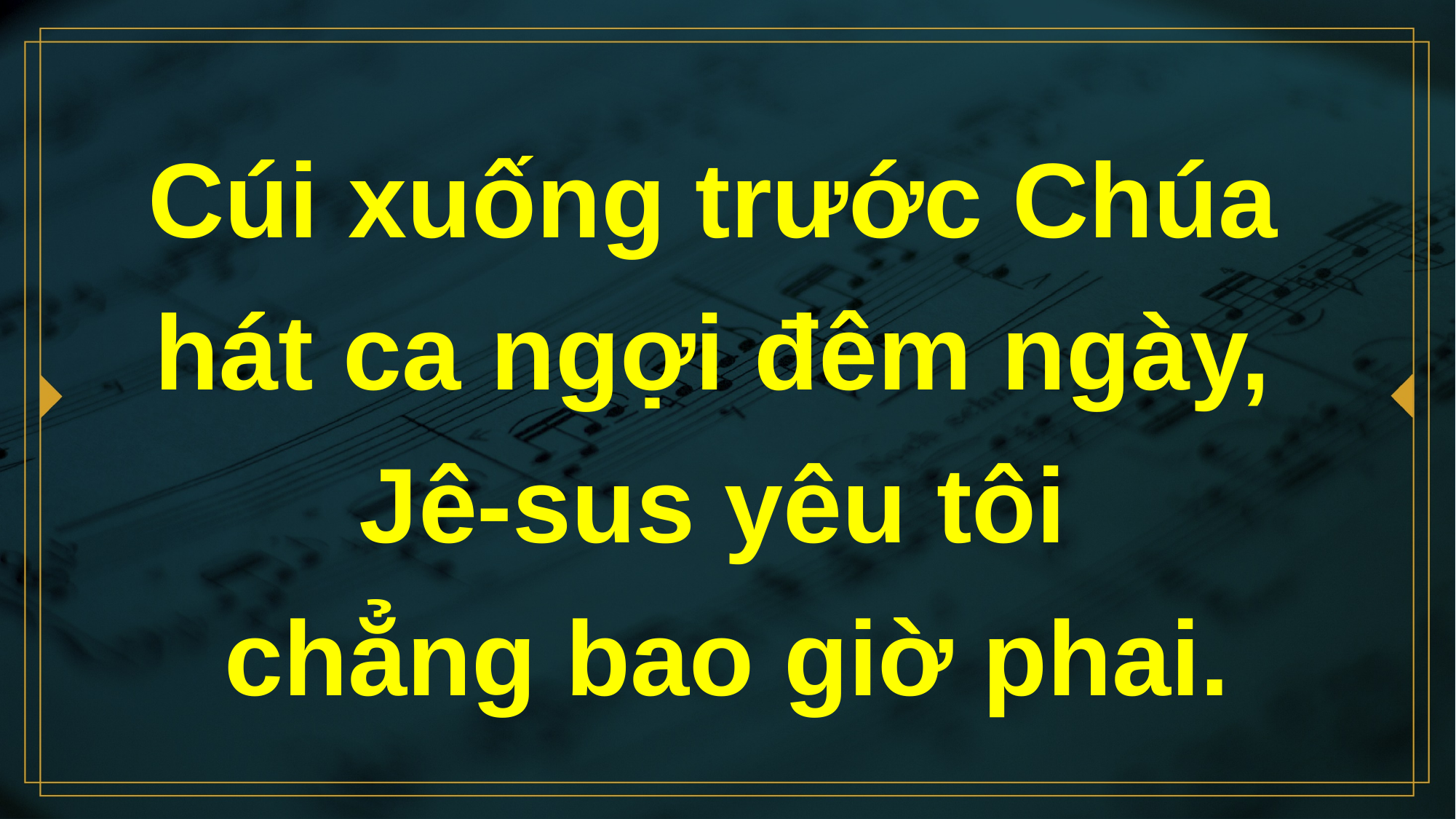

# Cúi xuống trước Chúa hát ca ngợi đêm ngày, Jê-sus yêu tôi chẳng bao giờ phai.